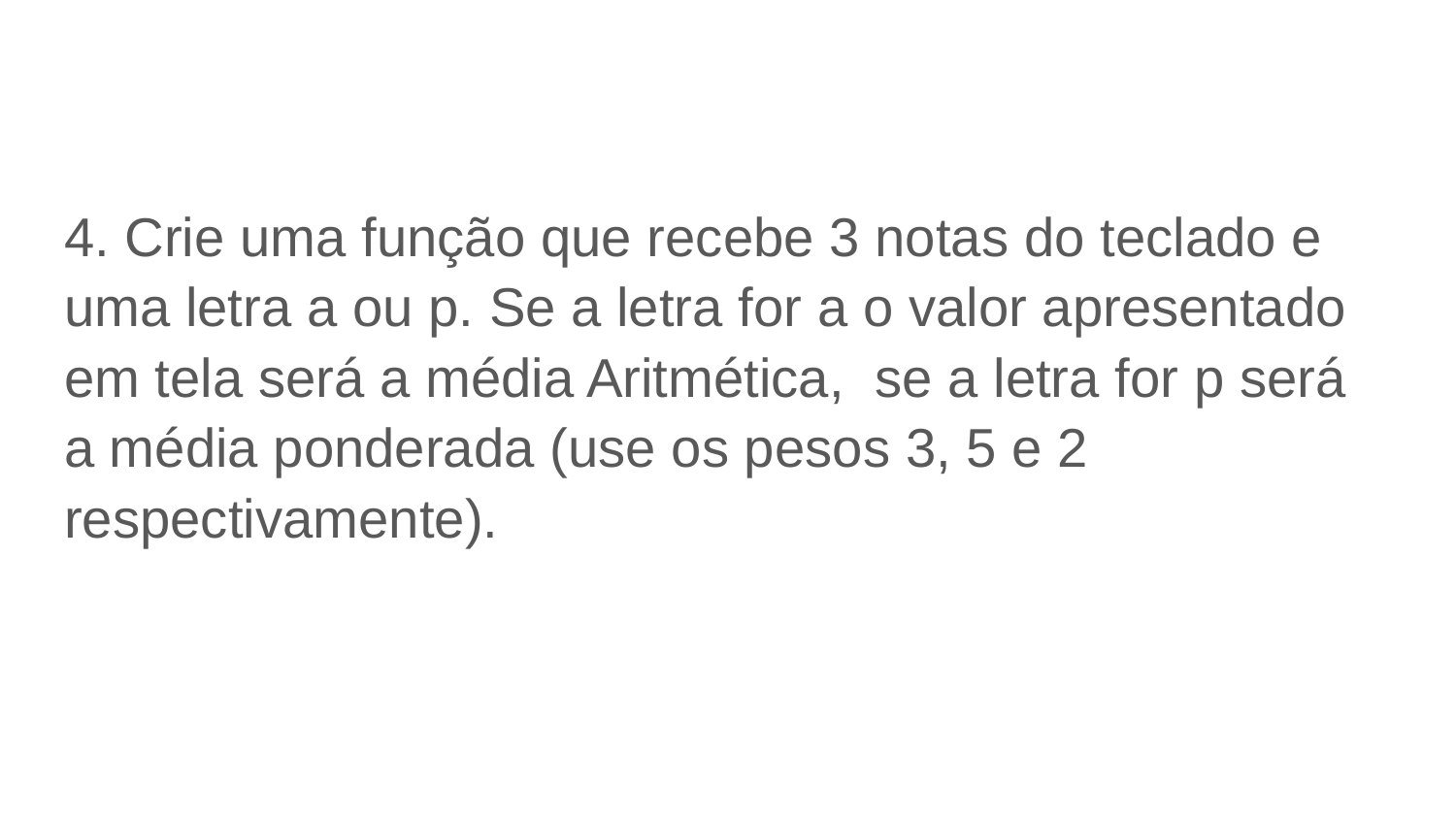

#
4. Crie uma função que recebe 3 notas do teclado e uma letra a ou p. Se a letra for a o valor apresentado em tela será a média Aritmética,  se a letra for p será a média ponderada (use os pesos 3, 5 e 2 respectivamente).